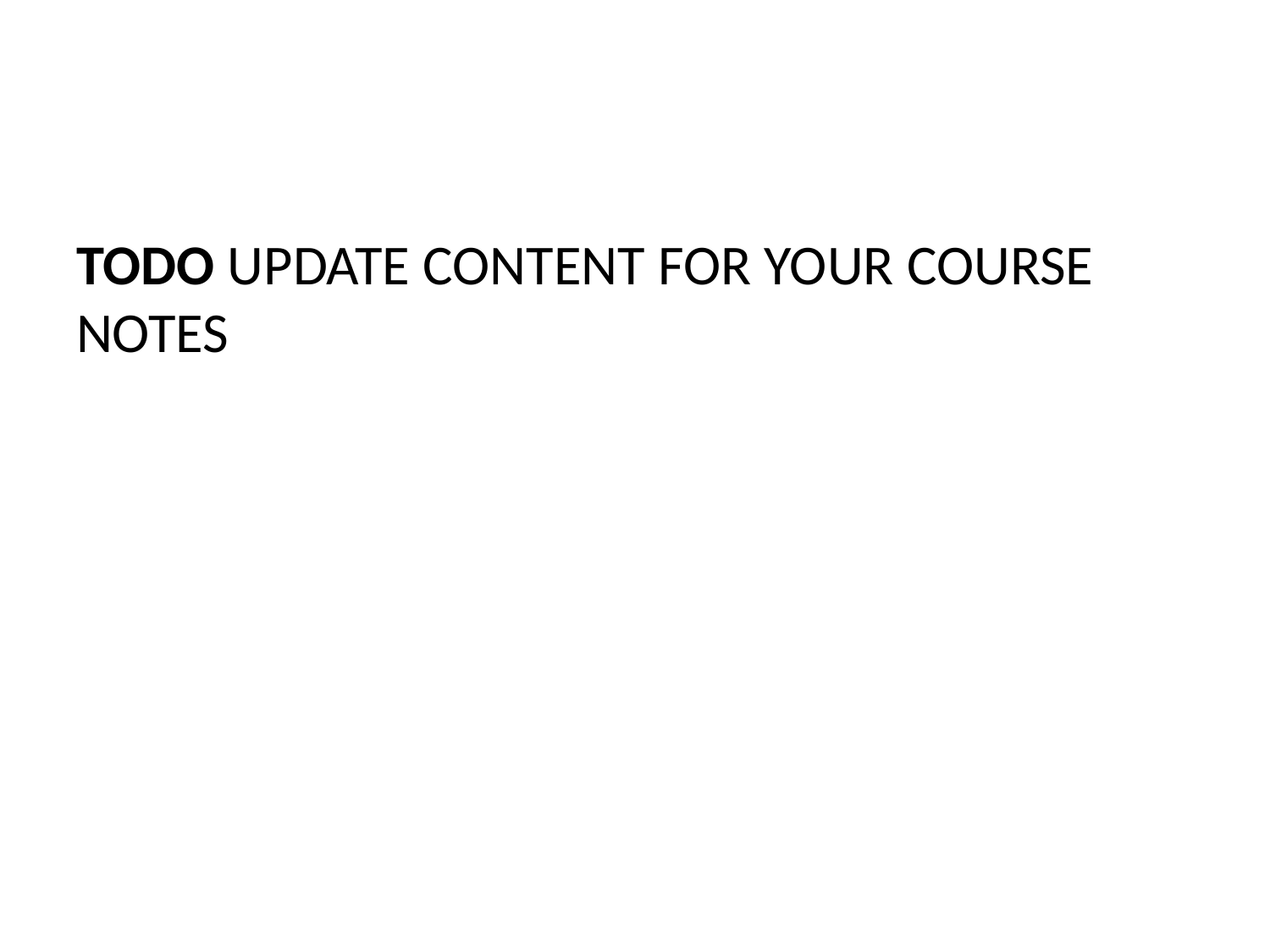

TODO UPDATE CONTENT FOR YOUR COURSE NOTES